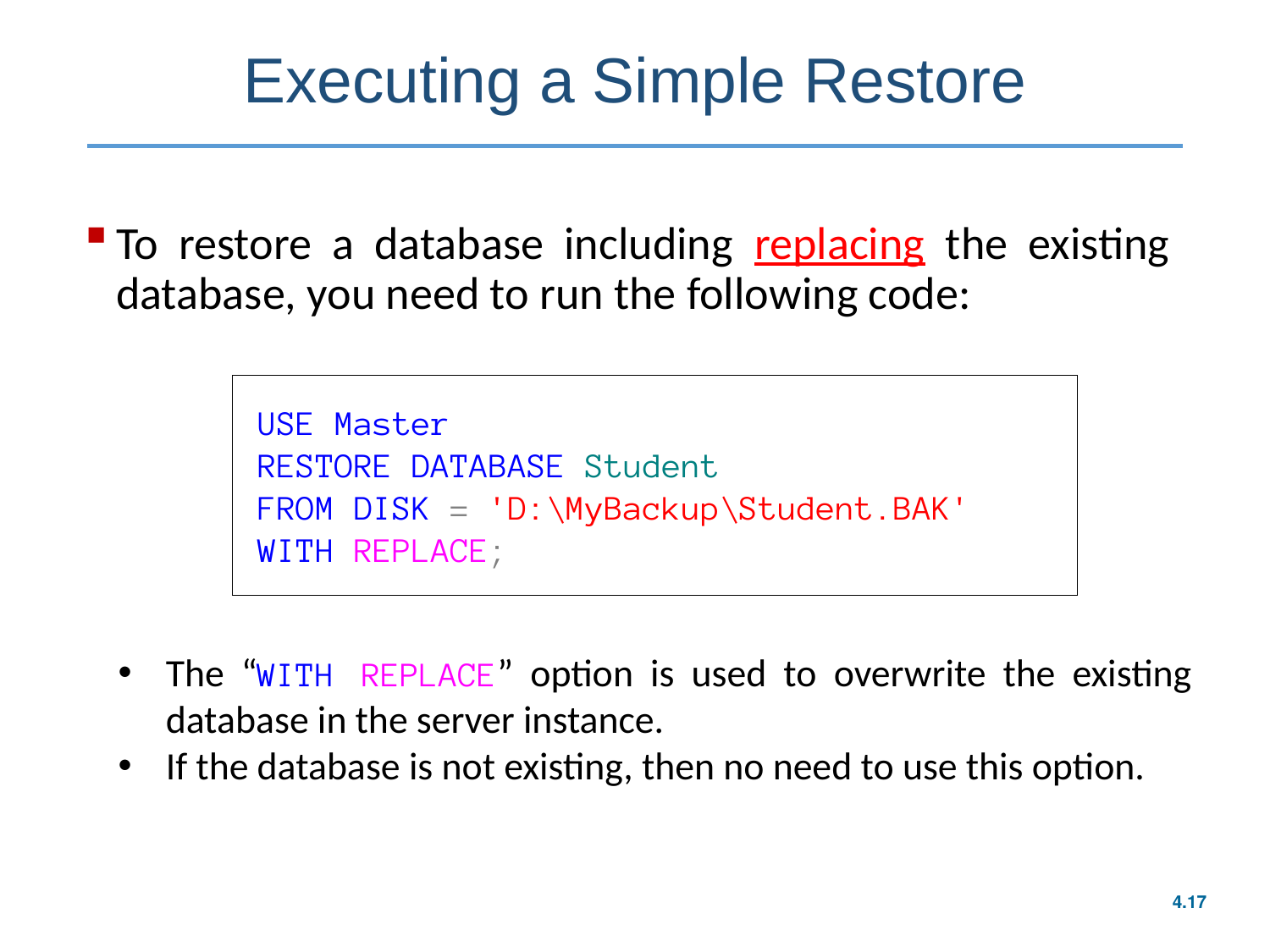

# Executing a Simple Restore
To restore a database including replacing the existing database, you need to run the following code:
USE Master
RESTORE DATABASE Student
FROM DISK = 'D:\MyBackup\Student.BAK'
WITH REPLACE;
The “WITH REPLACE” option is used to overwrite the existing database in the server instance.
If the database is not existing, then no need to use this option.